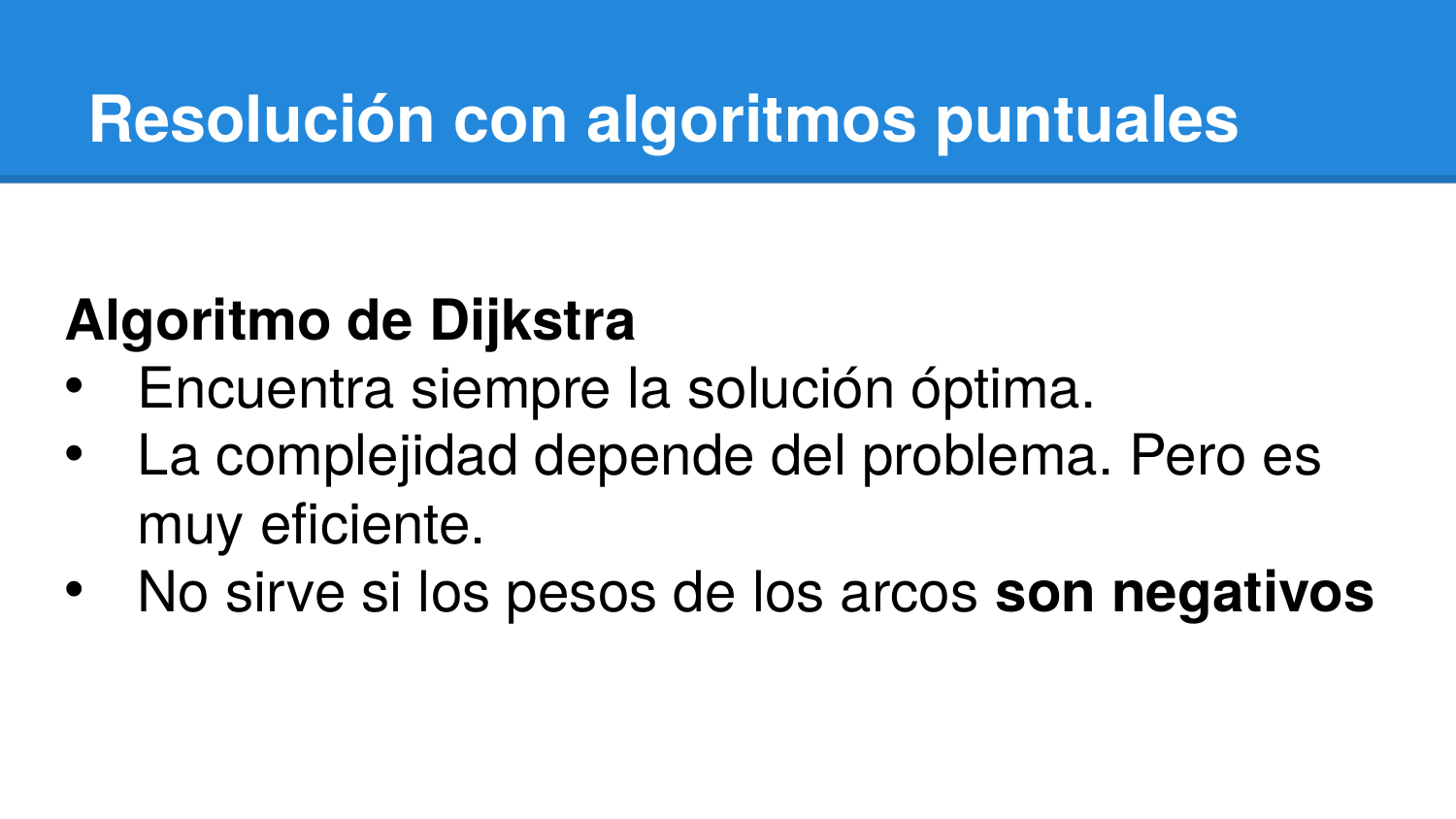

# Resolución con algoritmos puntuales
Algoritmo de Dijkstra
Encuentra siempre la solución óptima.
La complejidad depende del problema. Pero es muy eficiente.
No sirve si los pesos de los arcos son negativos